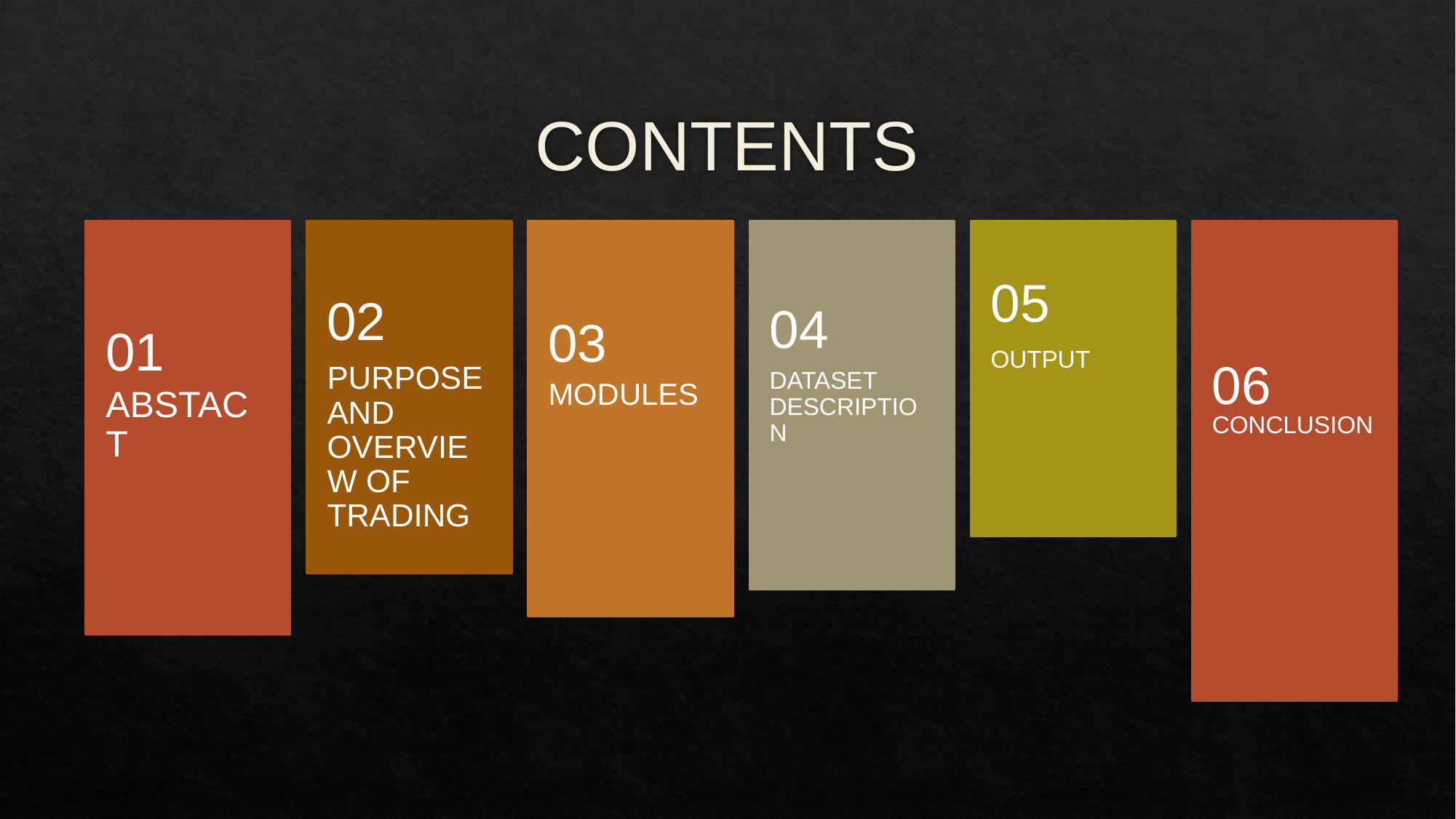

# CONTENTS
ABSTACT
01
PURPOSE AND OVERVIEW OF TRADING
02
MODULES
03
DATASET DESCRIPTION
04
OUTPUT
05
CONCLUSION
06